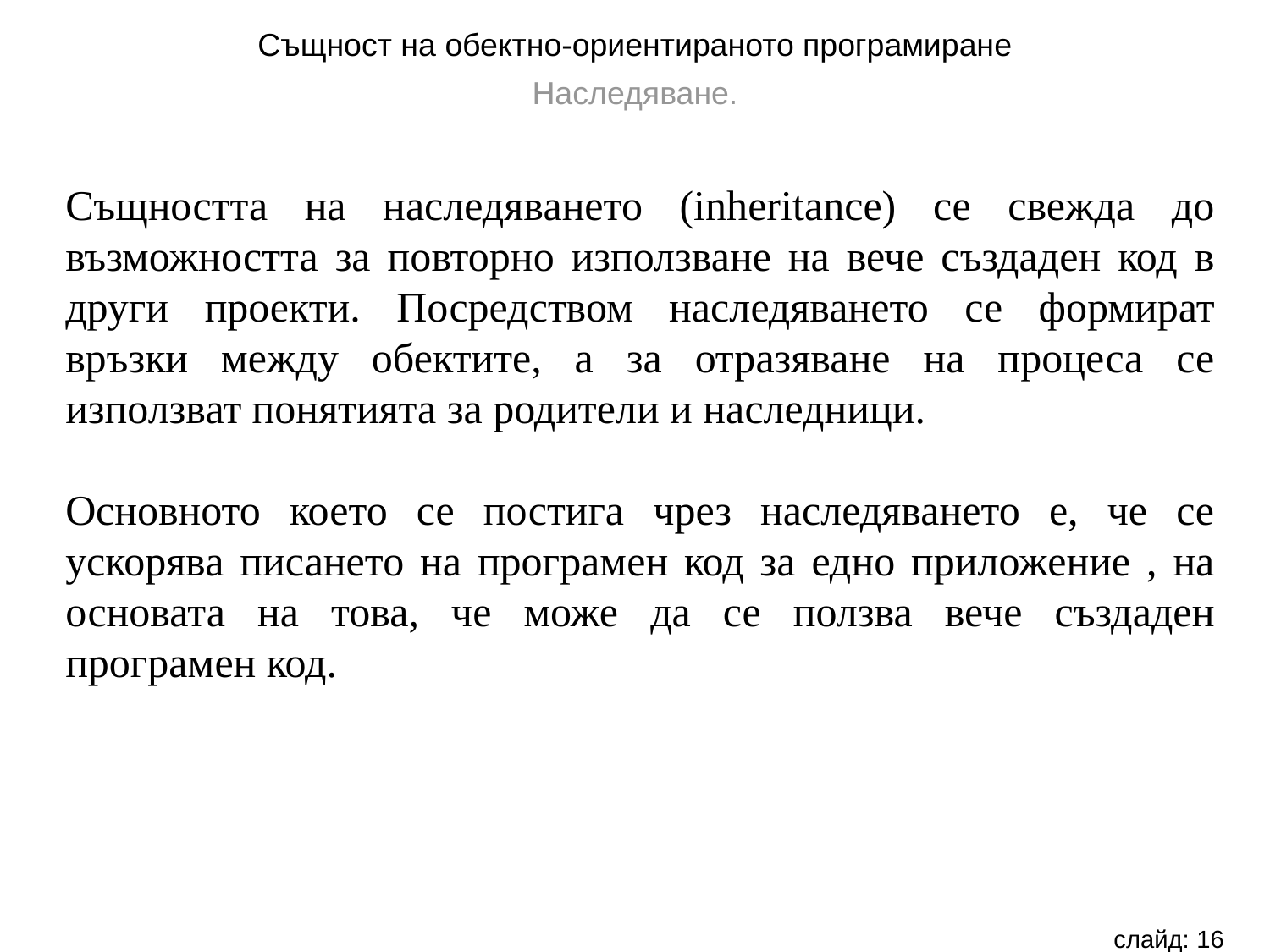

Същност на обектно-ориентираното програмиране
Наследяване.
Същността на наследяването (inheritance) се свежда до възможността за повторно използване на вече създаден код в други проекти. Посредством наследяването се формират връзки между обектите, а за отразяване на процеса се използват понятията за родители и наследници.

Основното което се постига чрез наследяването е, че се ускорява писането на програмен код за едно приложение , на основата на това, че може да се ползва вече създаден програмен код.